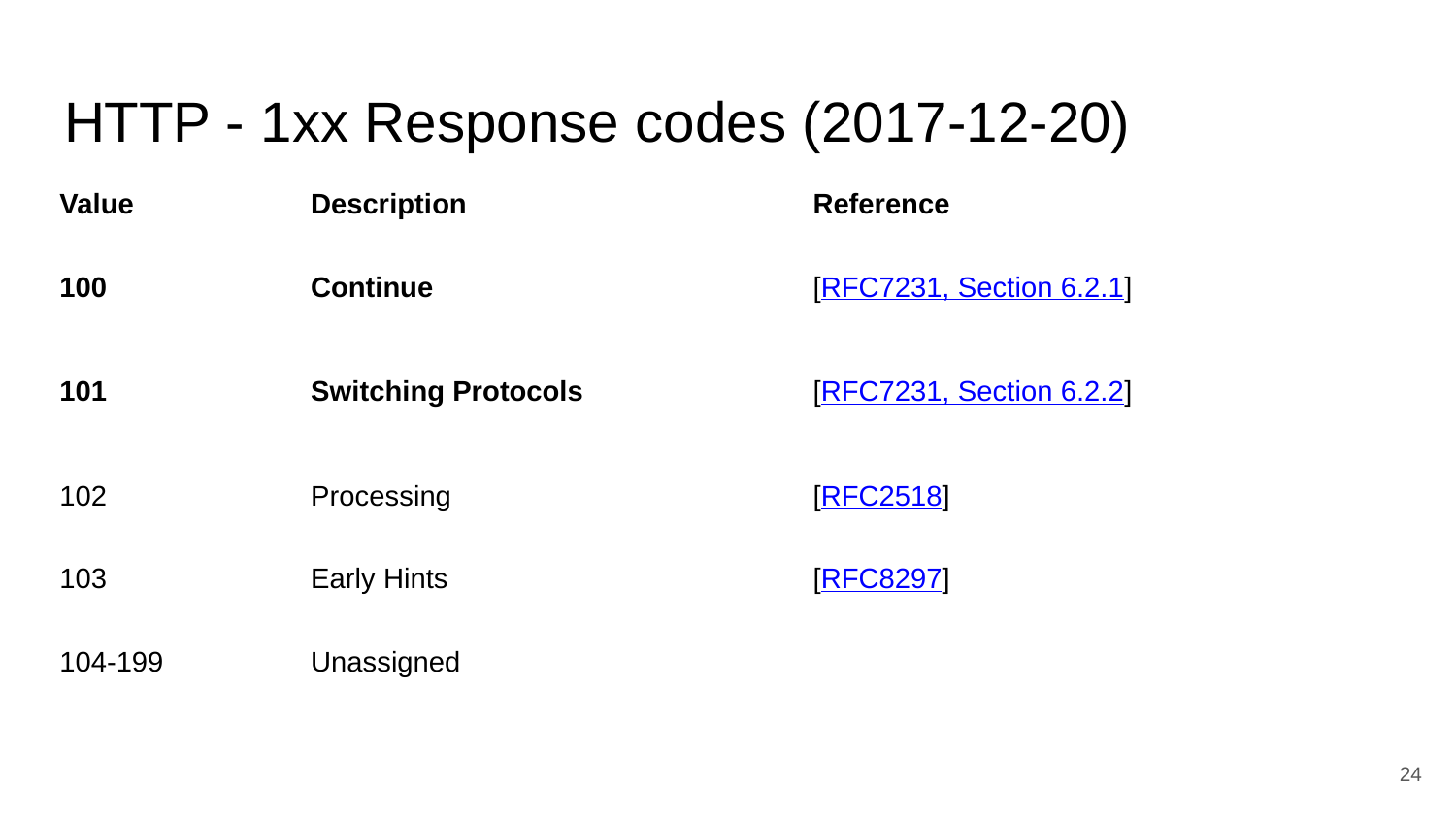

# HTTP - 1xx Response codes (2017-12-20)
| Value | Description | Reference |
| --- | --- | --- |
| 100 | Continue | [RFC7231, Section 6.2.1] |
| 101 | Switching Protocols | [RFC7231, Section 6.2.2] |
| 102 | Processing | [RFC2518] |
| 103 | Early Hints | [RFC8297] |
| 104-199 | Unassigned |  |
24